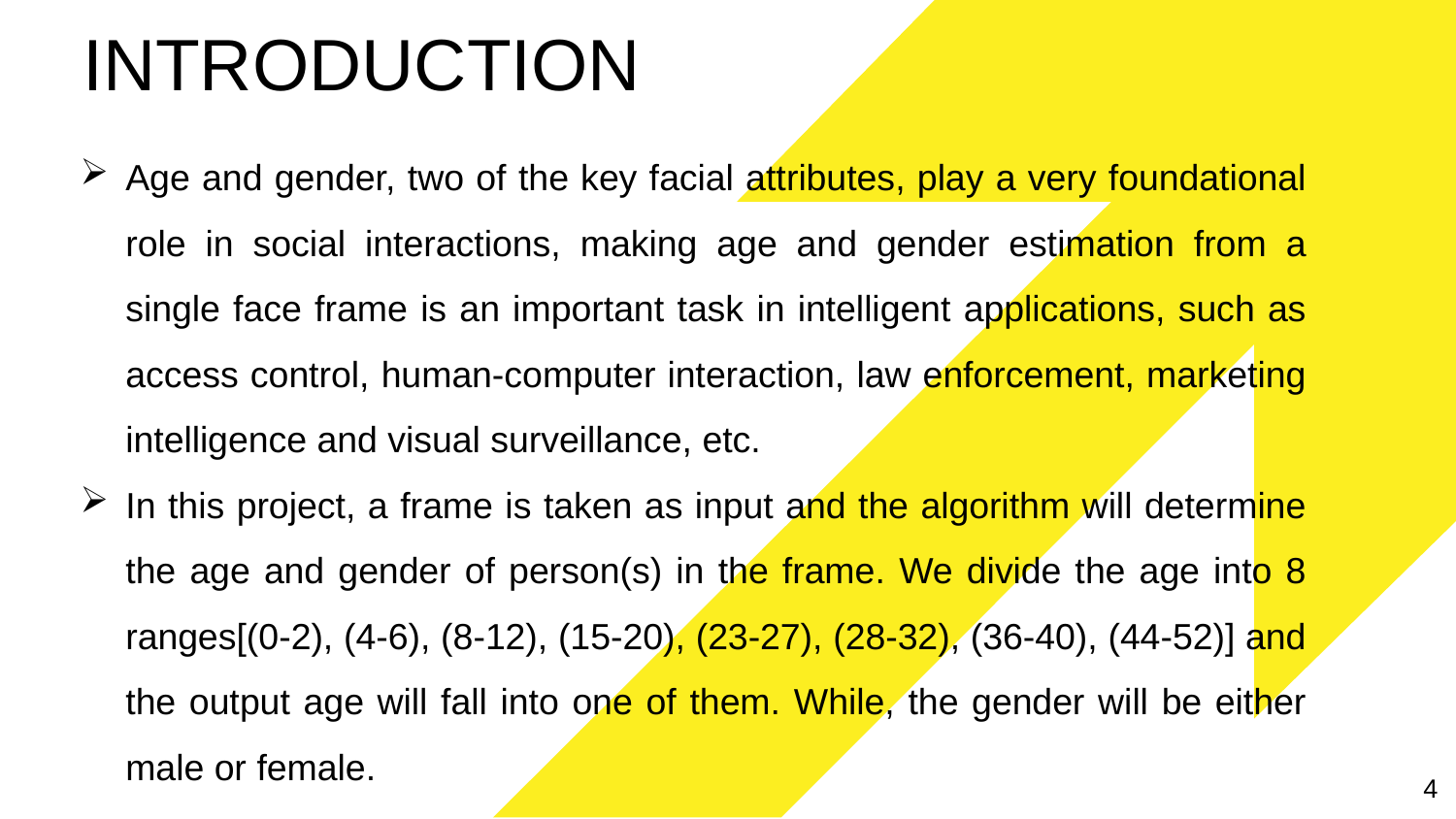

# INTRODUCTION
Age and gender, two of the key facial attributes, play a very foundational role in social interactions, making age and gender estimation from a single face frame is an important task in intelligent applications, such as access control, human-computer interaction, law enforcement, marketing intelligence and visual surveillance, etc.
In this project, a frame is taken as input and the algorithm will determine the age and gender of person(s) in the frame. We divide the age into 8 ranges[(0-2), (4-6), (8-12), (15-20), (23-27), (28-32), (36-40), (44-52)] and the output age will fall into one of them. While, the gender will be either male or female.

4